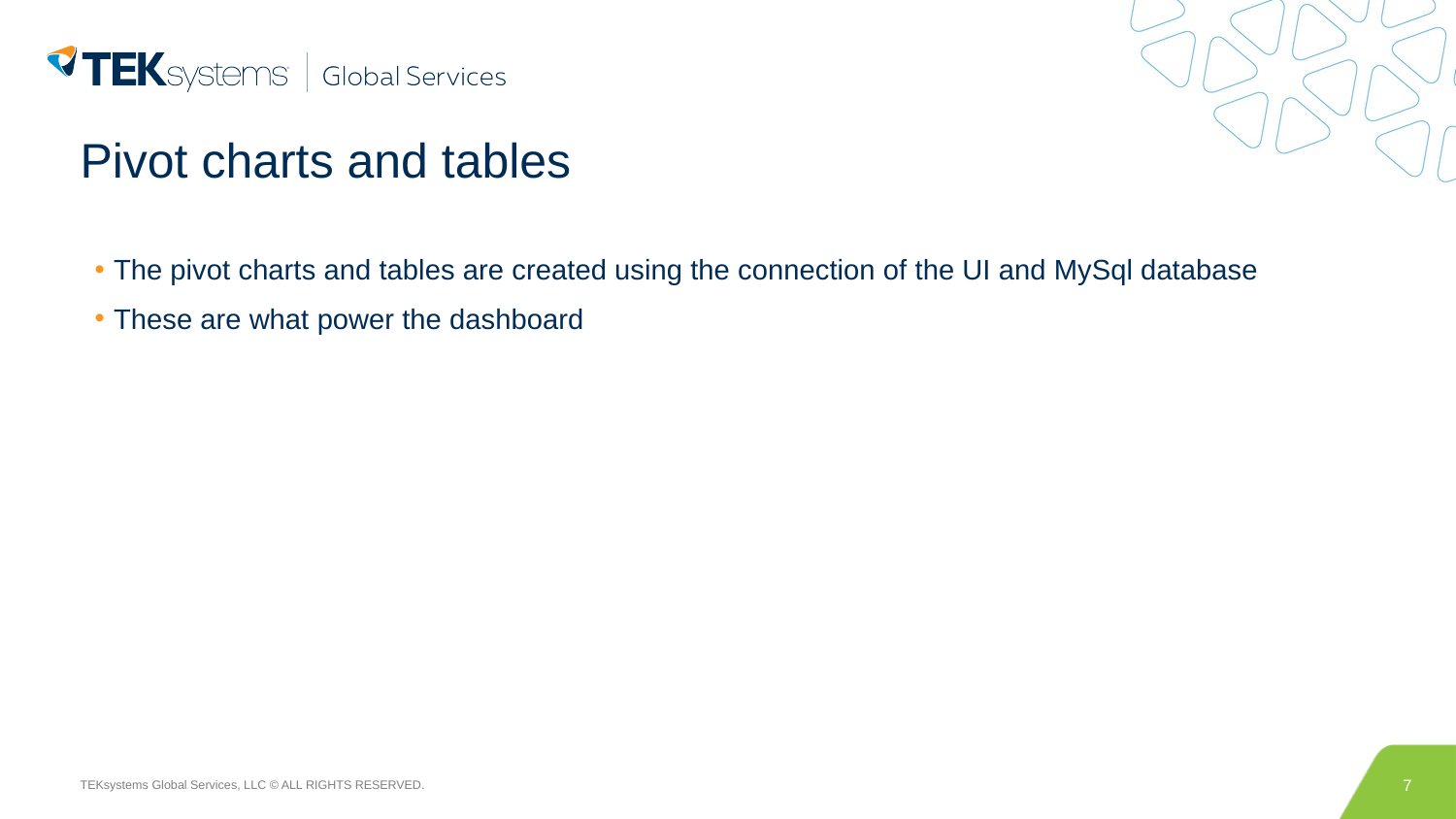

# Pivot charts and tables
The pivot charts and tables are created using the connection of the UI and MySql database
These are what power the dashboard
7